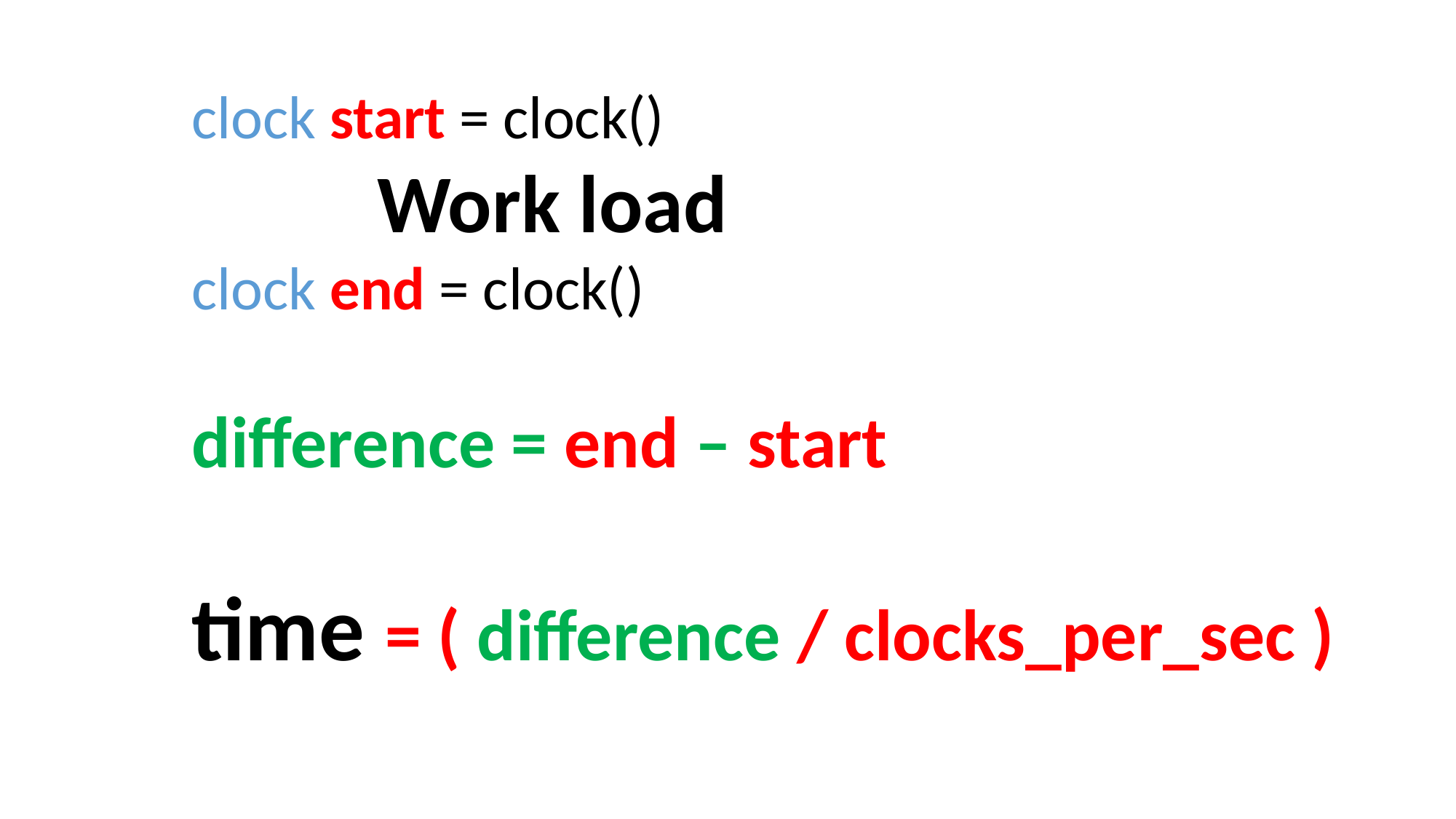

clock start = clock()
          Work load
clock end = clock()

difference = end – start

time = ( difference / clocks_per_sec )